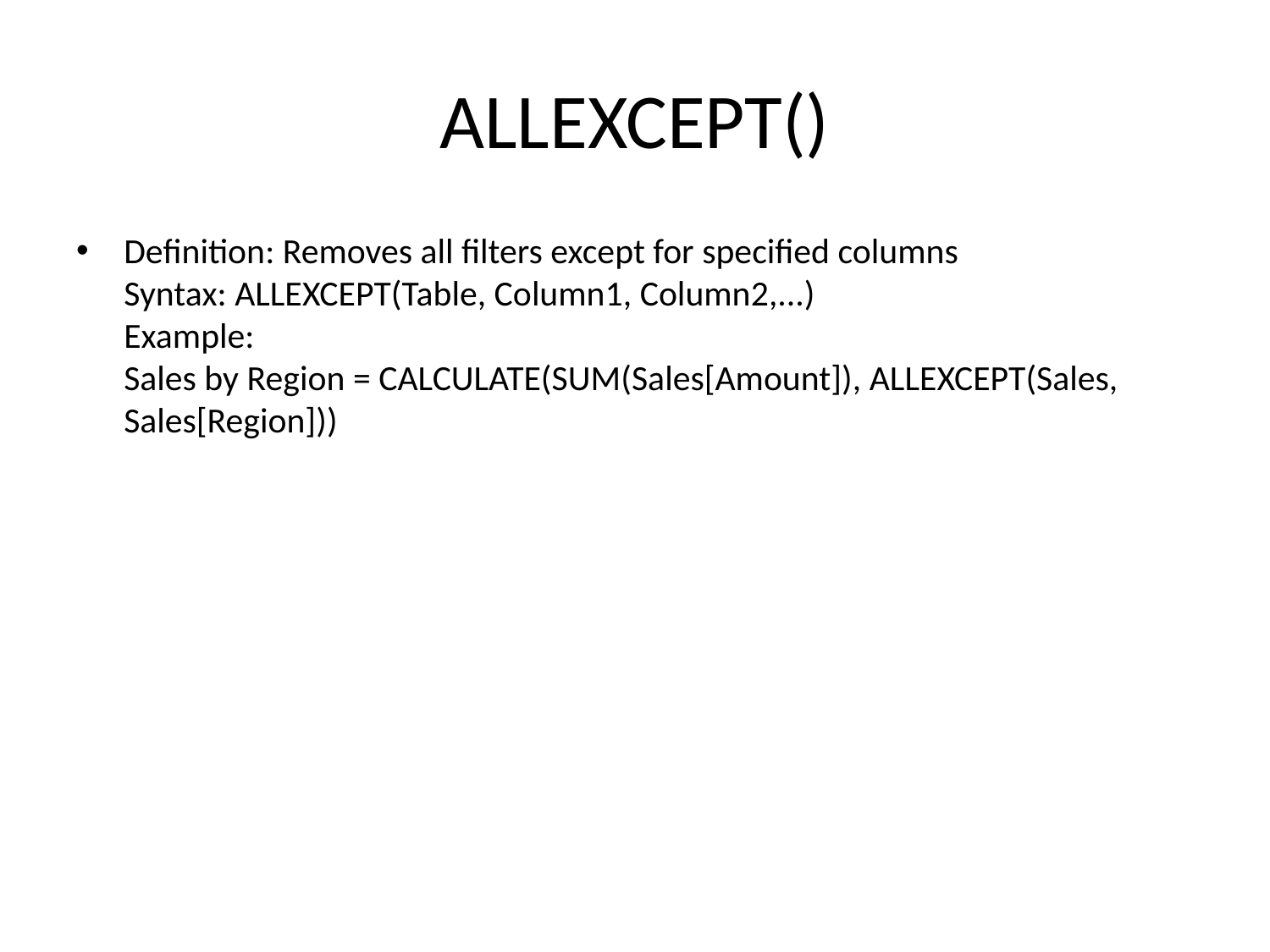

# ALLEXCEPT()
Definition: Removes all filters except for specified columns
Syntax: ALLEXCEPT(Table, Column1, Column2,...)
Example:
Sales by Region = CALCULATE(SUM(Sales[Amount]), ALLEXCEPT(Sales, Sales[Region]))